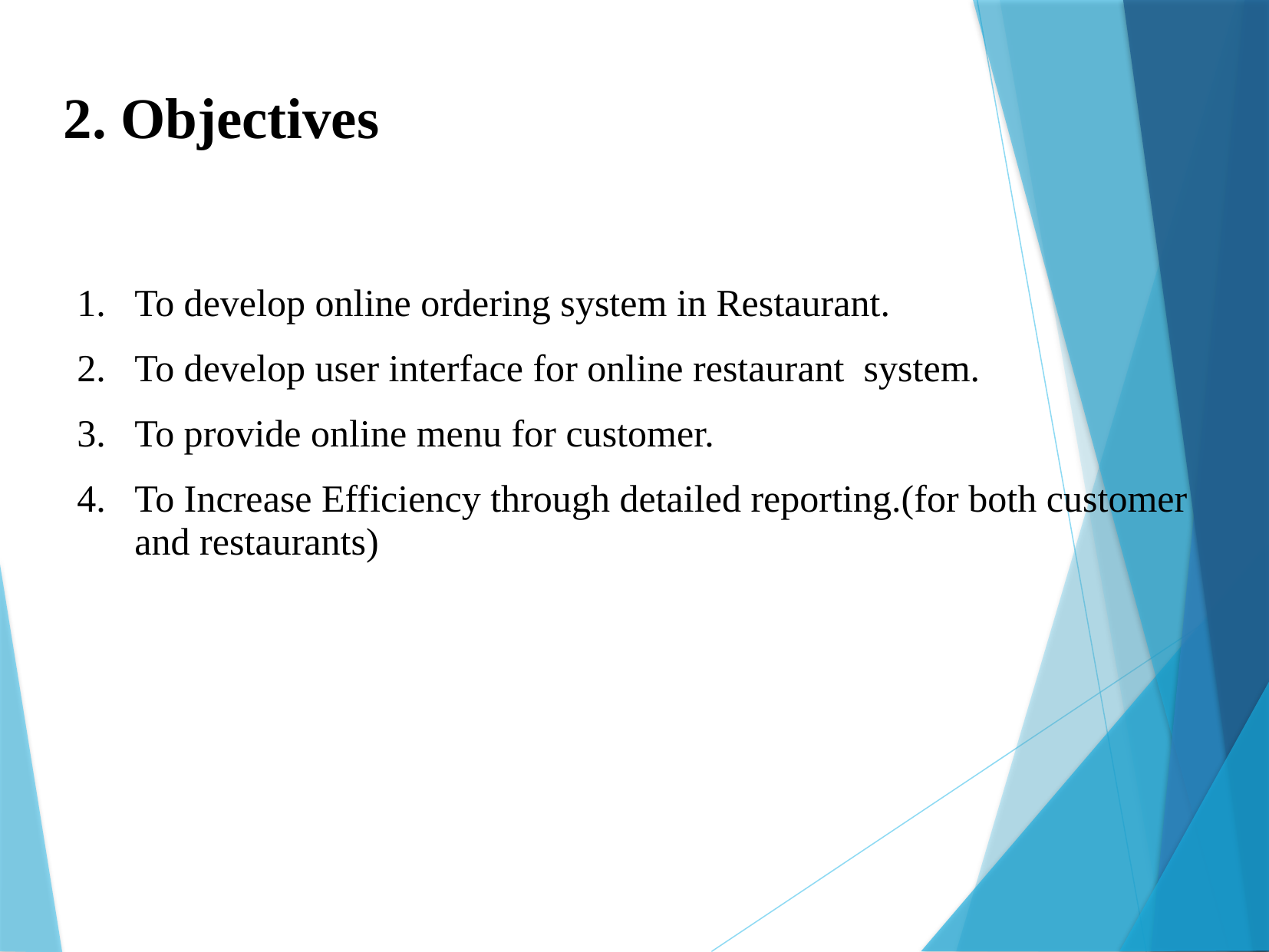

2. Objectives

To develop online ordering system in Restaurant.
To develop user interface for online restaurant  system.
To provide online menu for customer.
To Increase Efficiency through detailed reporting.(for both customer and restaurants)